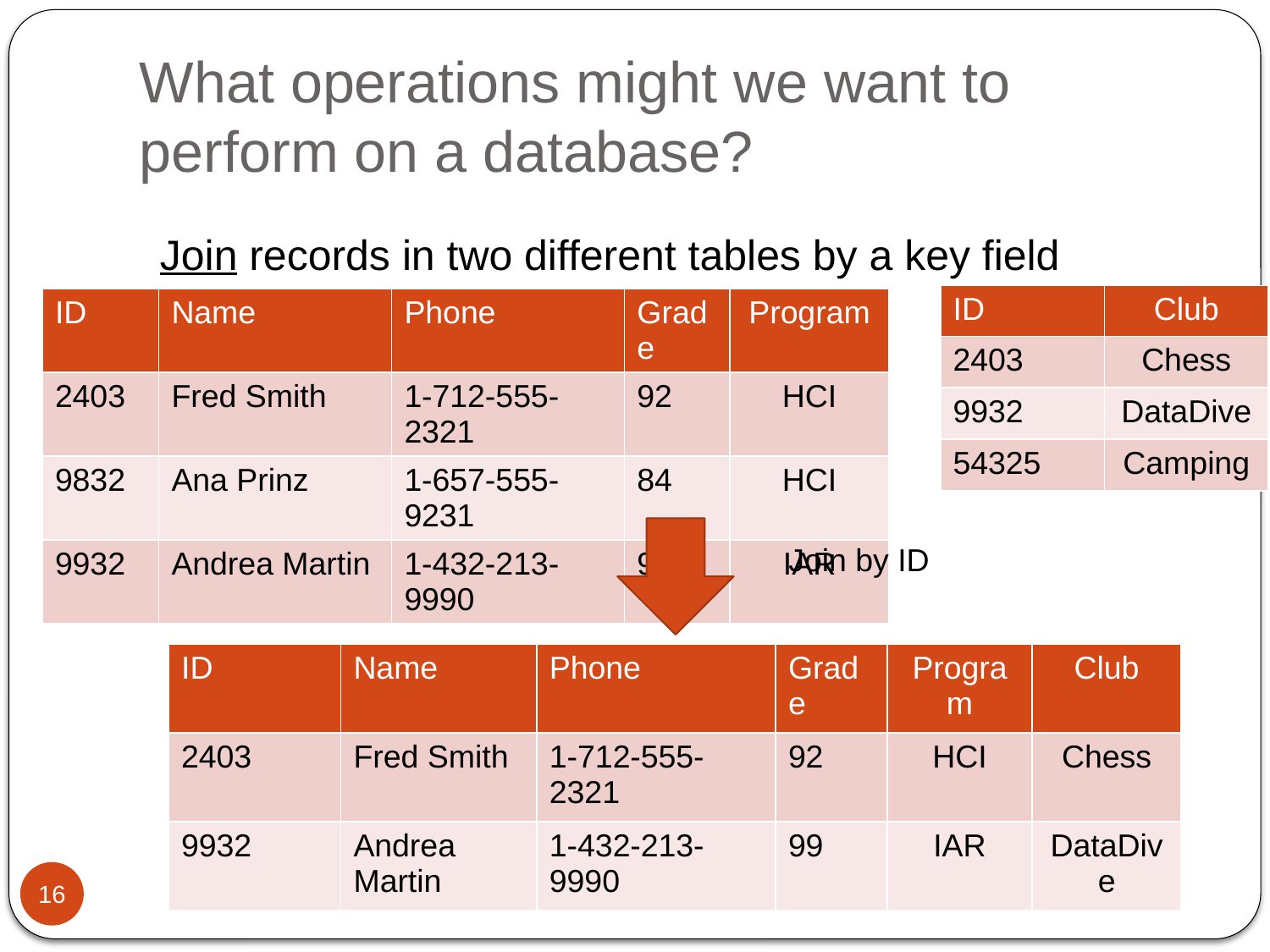

# What operations might we want to perform on a database?
Join records in two different tables by a key field
| ID | Club |
| --- | --- |
| 2403 | Chess |
| 9932 | DataDive |
| 54325 | Camping |
| ID | Name | Phone | Grade | Program |
| --- | --- | --- | --- | --- |
| 2403 | Fred Smith | 1-712-555-2321 | 92 | HCI |
| 9832 | Ana Prinz | 1-657-555-9231 | 84 | HCI |
| 9932 | Andrea Martin | 1-432-213-9990 | 99 | IAR |

Join by ID
| ID | Name | Phone | Grade | Program | Club |
| --- | --- | --- | --- | --- | --- |
| 2403 | Fred Smith | 1-712-555-2321 | 92 | HCI | Chess |
| 9932 | Andrea Martin | 1-432-213-9990 | 99 | IAR | DataDive |
(c) 2013 Kevyn Collins-Thompson
16